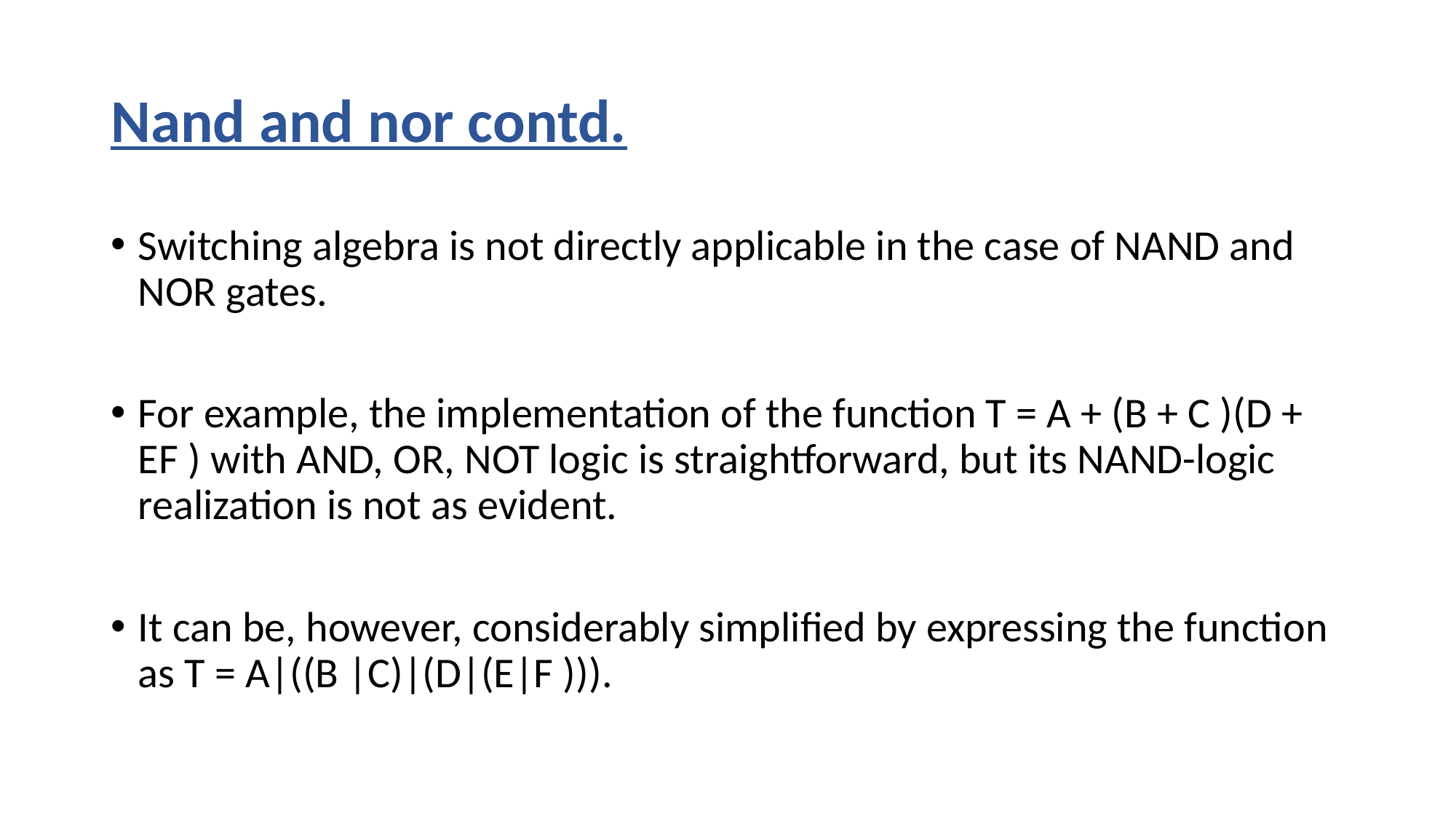

# Nand and nor contd.
Switching algebra is not directly applicable in the case of NAND and NOR gates.

For example, the implementation of the function T = A + (B + C )(D + EF ) with AND, OR, NOT logic is straightforward, but its NAND-logic realization is not as evident.

It can be, however, considerably simplified by expressing the function as T = A|((B |C)|(D|(E|F ))).